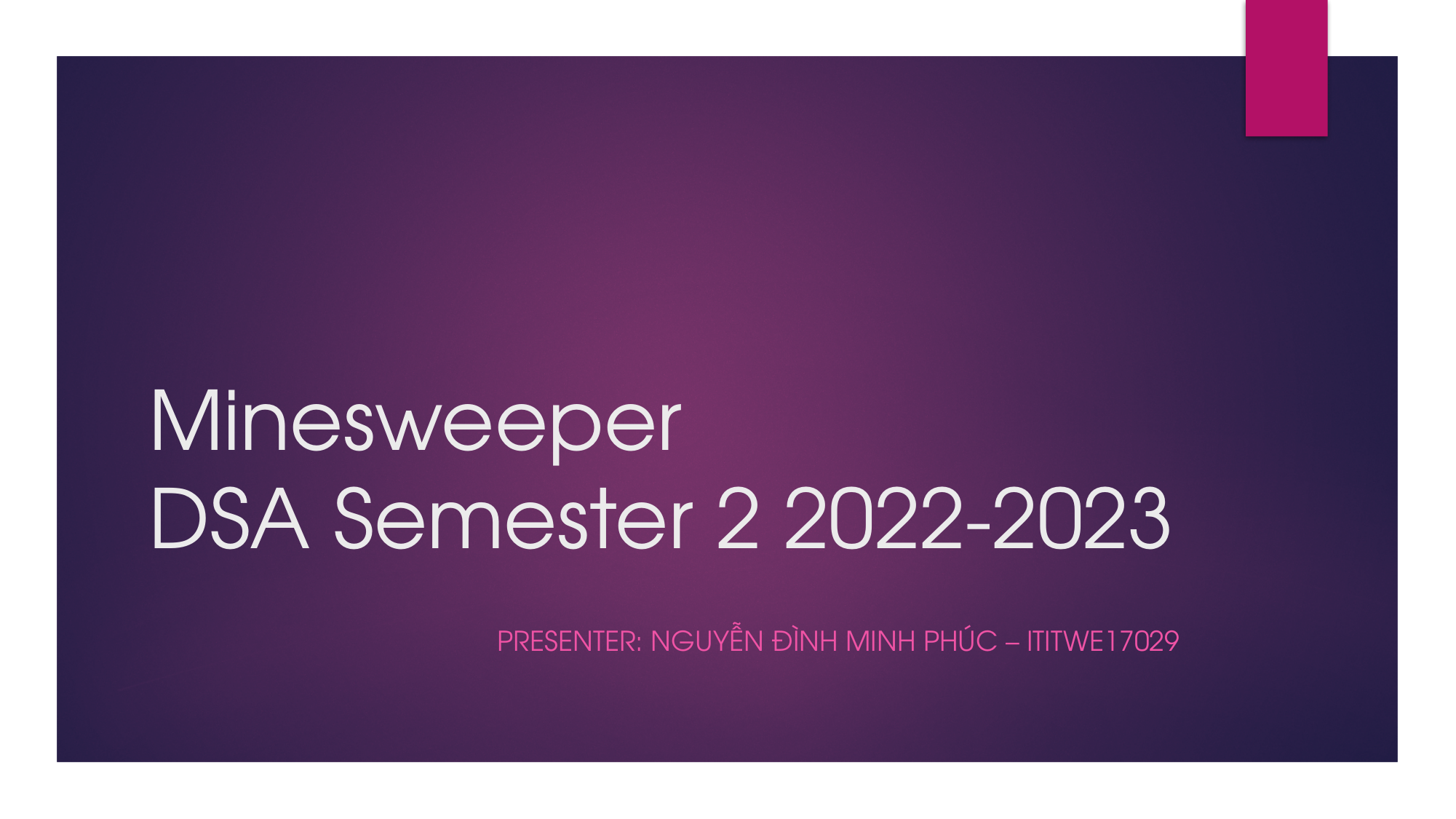

# Minesweeper DSA Semester 2 2022-2023

Presenter: Nguyễn ĐÌNH MINH PHÚC – ITITWE17029